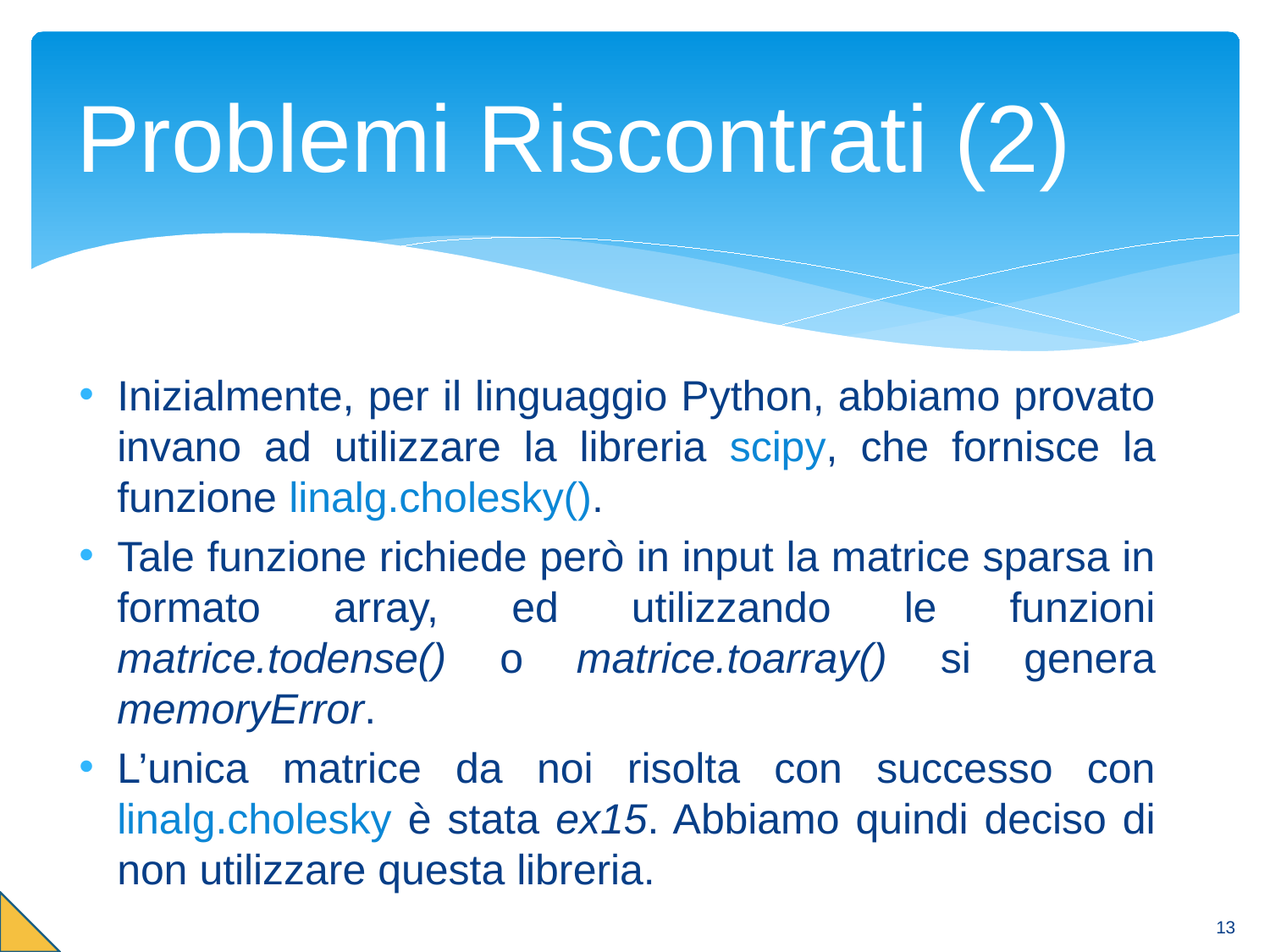

# Problemi Riscontrati (2)
Inizialmente, per il linguaggio Python, abbiamo provato invano ad utilizzare la libreria scipy, che fornisce la funzione linalg.cholesky().
Tale funzione richiede però in input la matrice sparsa in formato array, ed utilizzando le funzioni matrice.todense() o matrice.toarray() si genera memoryError.
L’unica matrice da noi risolta con successo con linalg.cholesky è stata ex15. Abbiamo quindi deciso di non utilizzare questa libreria.

13